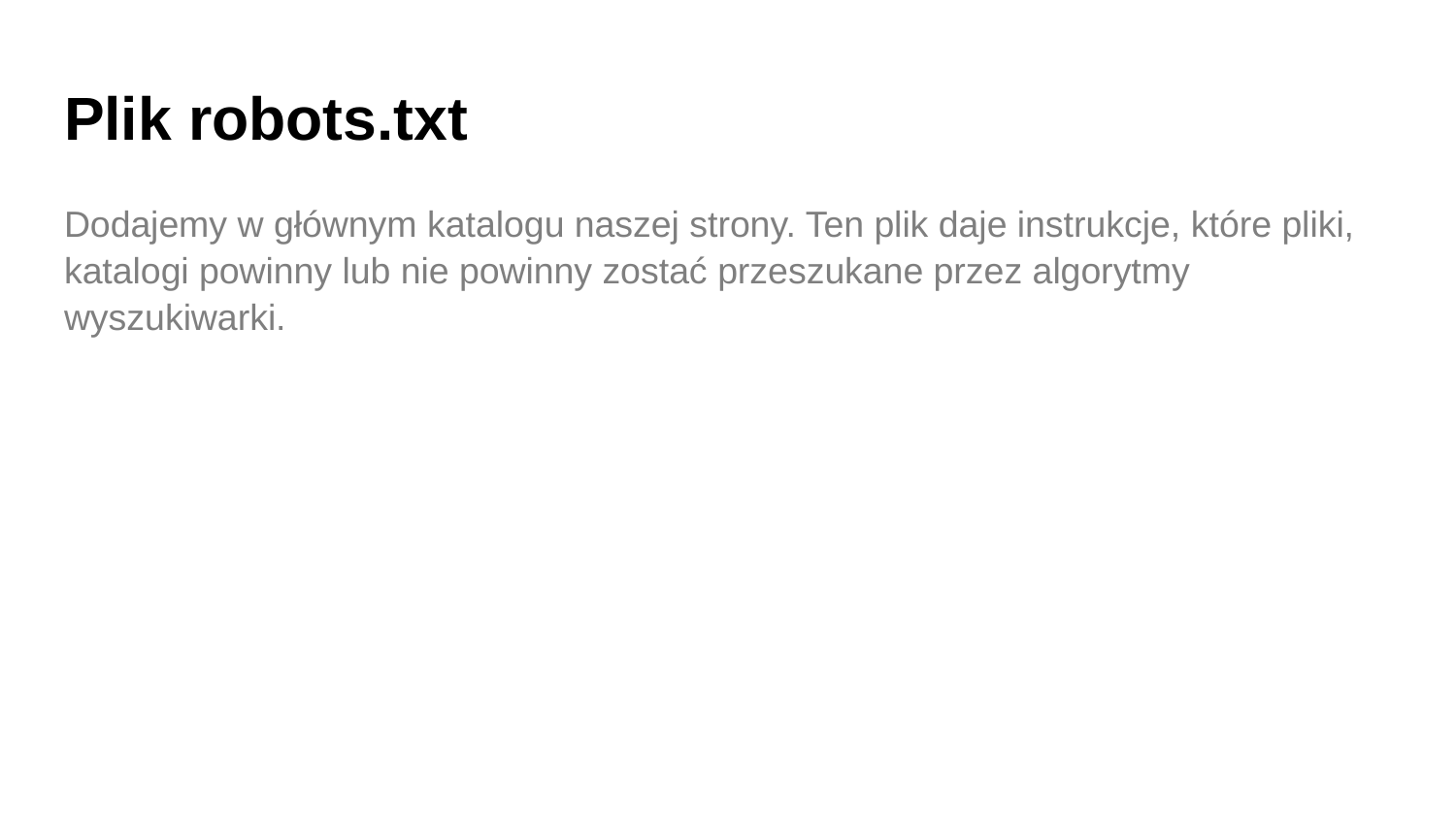

# Plik robots.txt
Dodajemy w głównym katalogu naszej strony. Ten plik daje instrukcje, które pliki, katalogi powinny lub nie powinny zostać przeszukane przez algorytmy wyszukiwarki.